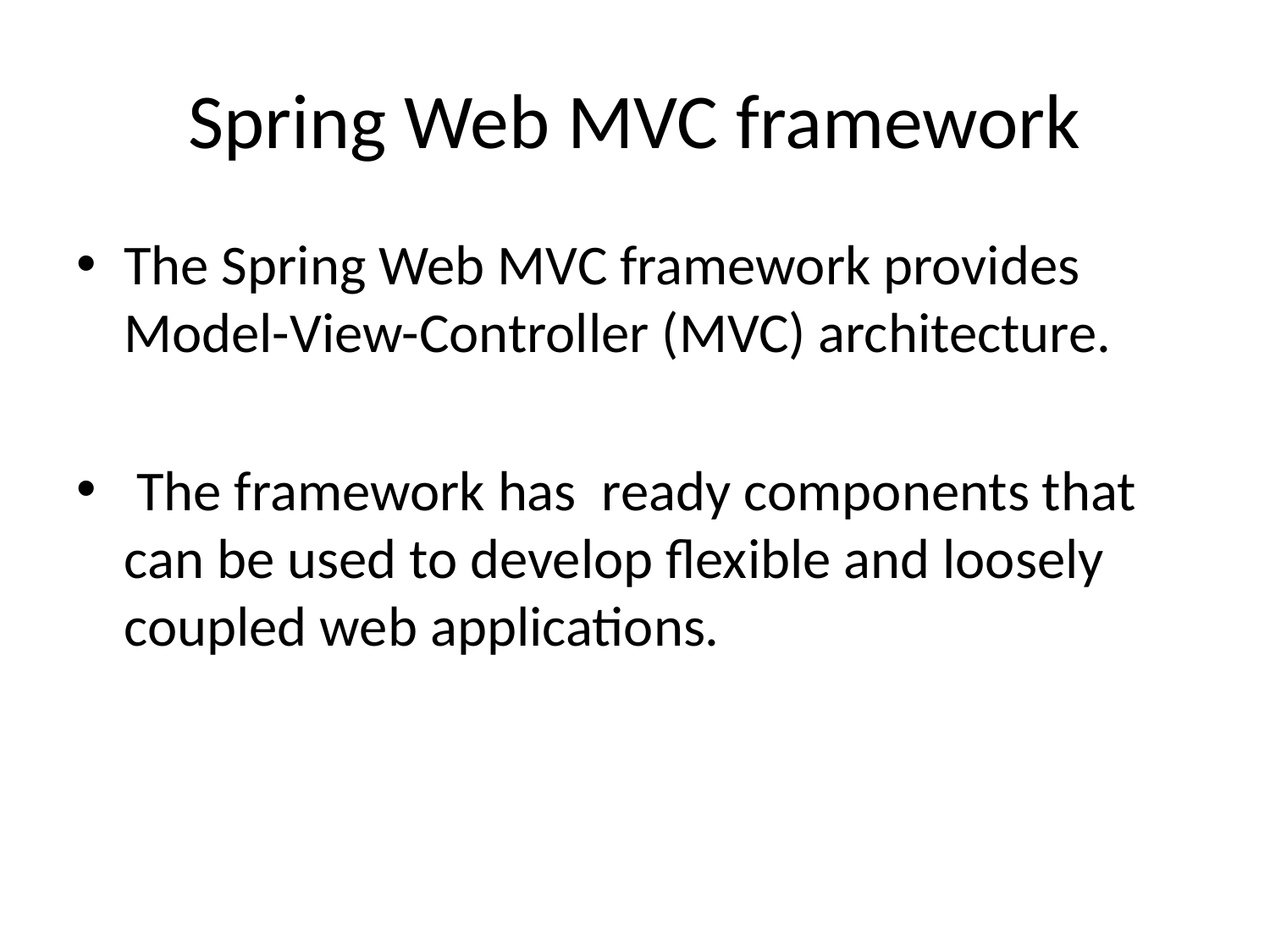

# Spring Web MVC framework
The Spring Web MVC framework provides Model-View-Controller (MVC) architecture.

 The framework has  ready components that can be used to develop flexible and loosely coupled web applications.